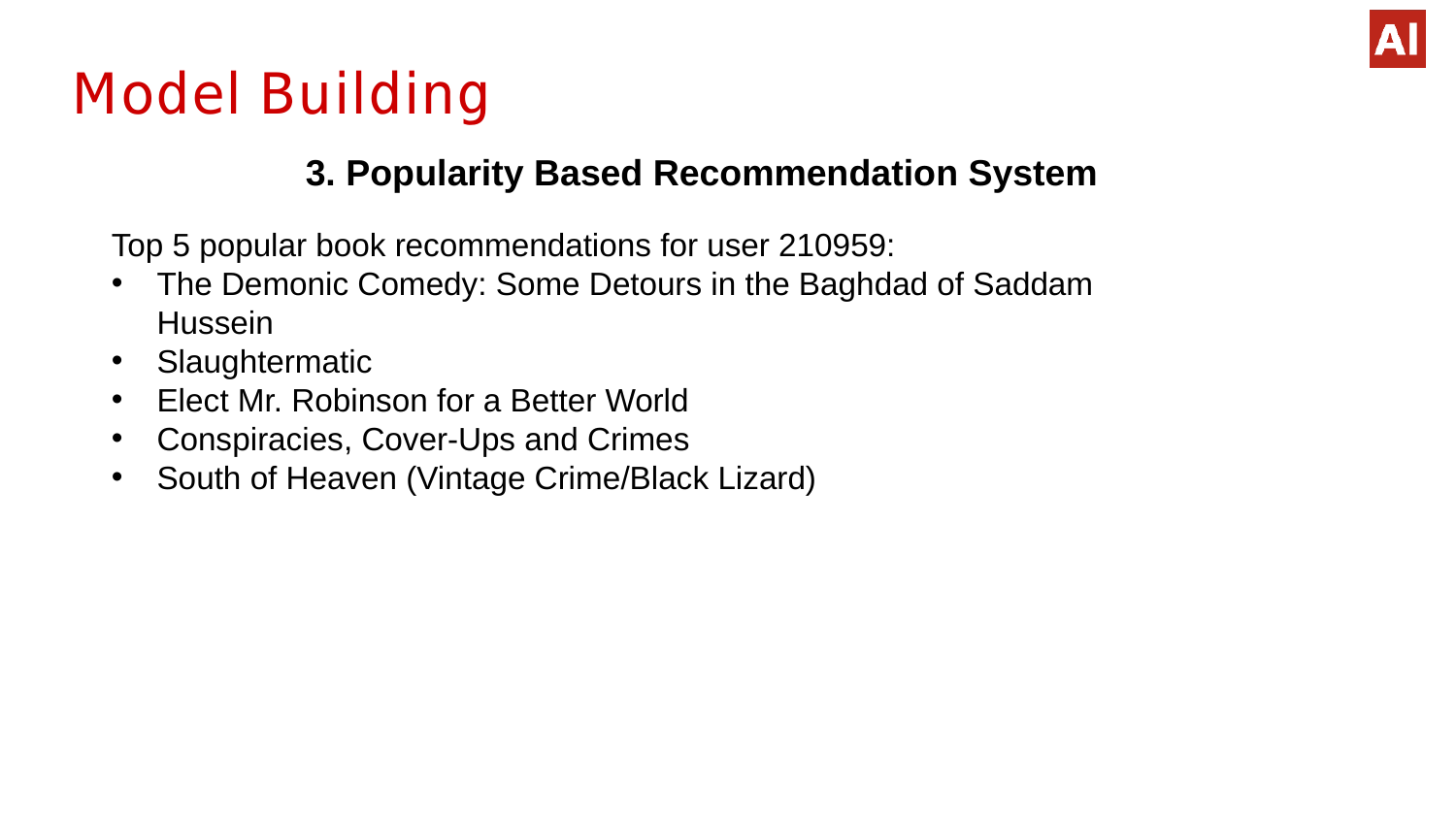

# Model Building
3. Popularity Based Recommendation System
Top 5 popular book recommendations for user 210959:
The Demonic Comedy: Some Detours in the Baghdad of Saddam Hussein
Slaughtermatic
Elect Mr. Robinson for a Better World
Conspiracies, Cover-Ups and Crimes
South of Heaven (Vintage Crime/Black Lizard)